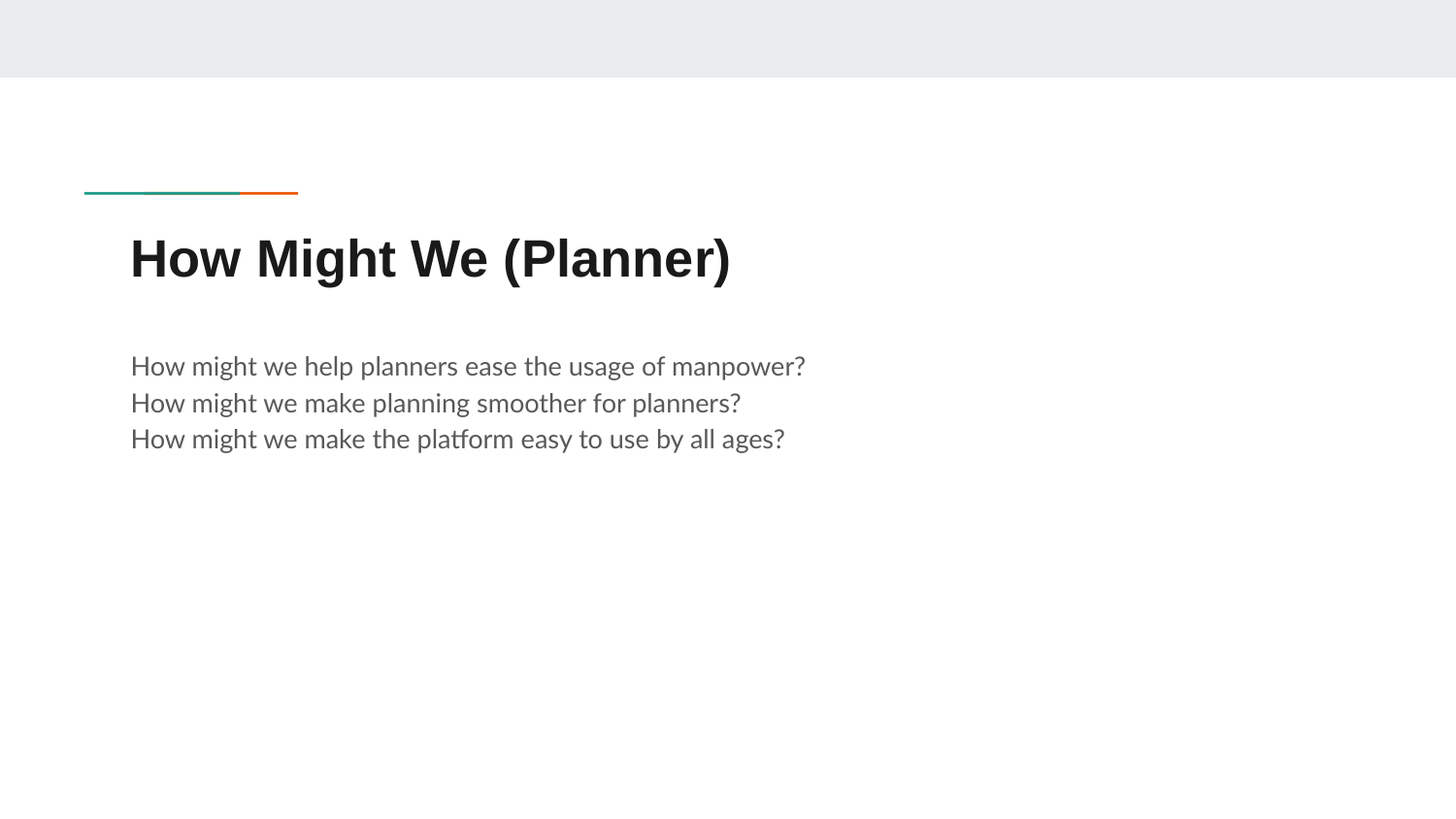

# How Might We (Planner)
How might we help planners ease the usage of manpower?
How might we make planning smoother for planners?
How might we make the platform easy to use by all ages?